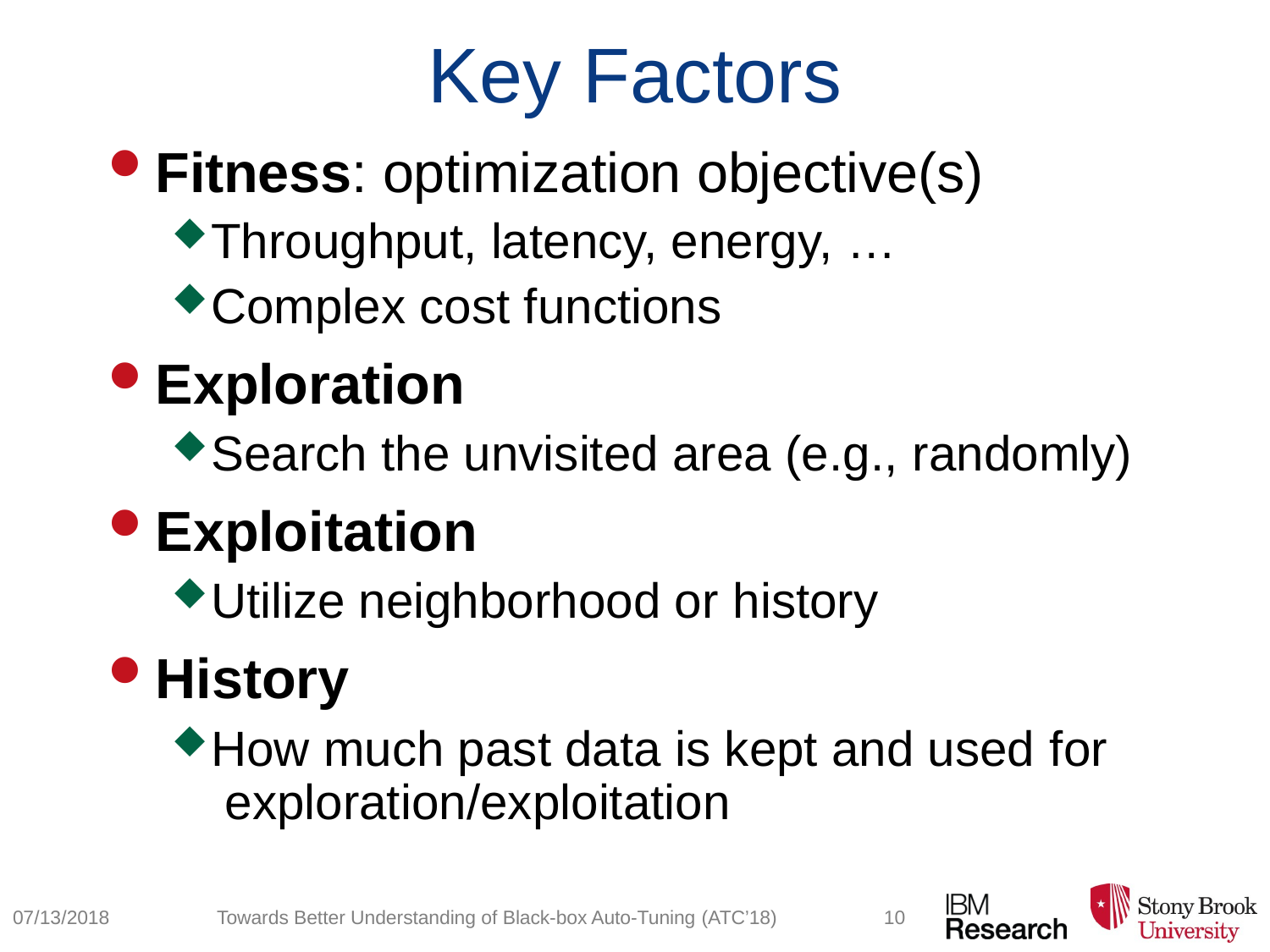

# Key Factors
Fitness: optimization objective(s)
Throughput, latency, energy, …
Complex cost functions
Exploration
Search the unvisited area (e.g., randomly)
Exploitation
Utilize neighborhood or history
History
How much past data is kept and used for  exploration/exploitation
07/13/2018
Towards Better Understanding of Black-box Auto-Tuning (ATC’18)
10